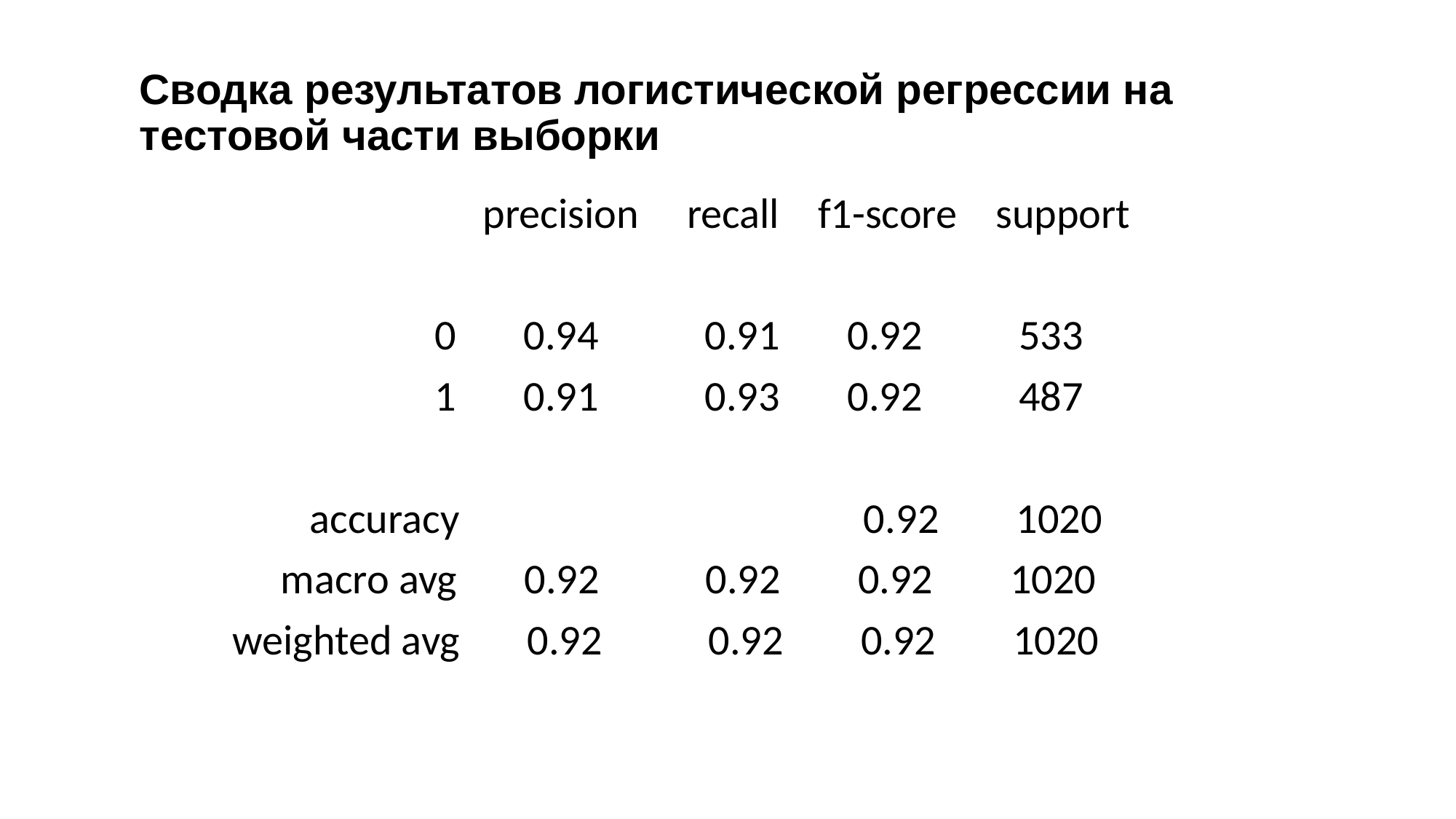

# Сводка результатов логистической регрессии на тестовой части выборки
                          precision     recall    f1-score    support

                     0       0.94           0.91       0.92          533
                     1       0.91           0.93       0.92          487

        accuracy                                          0.92        1020
     macro avg       0.92           0.92        0.92        1020
weighted avg       0.92           0.92        0.92        1020